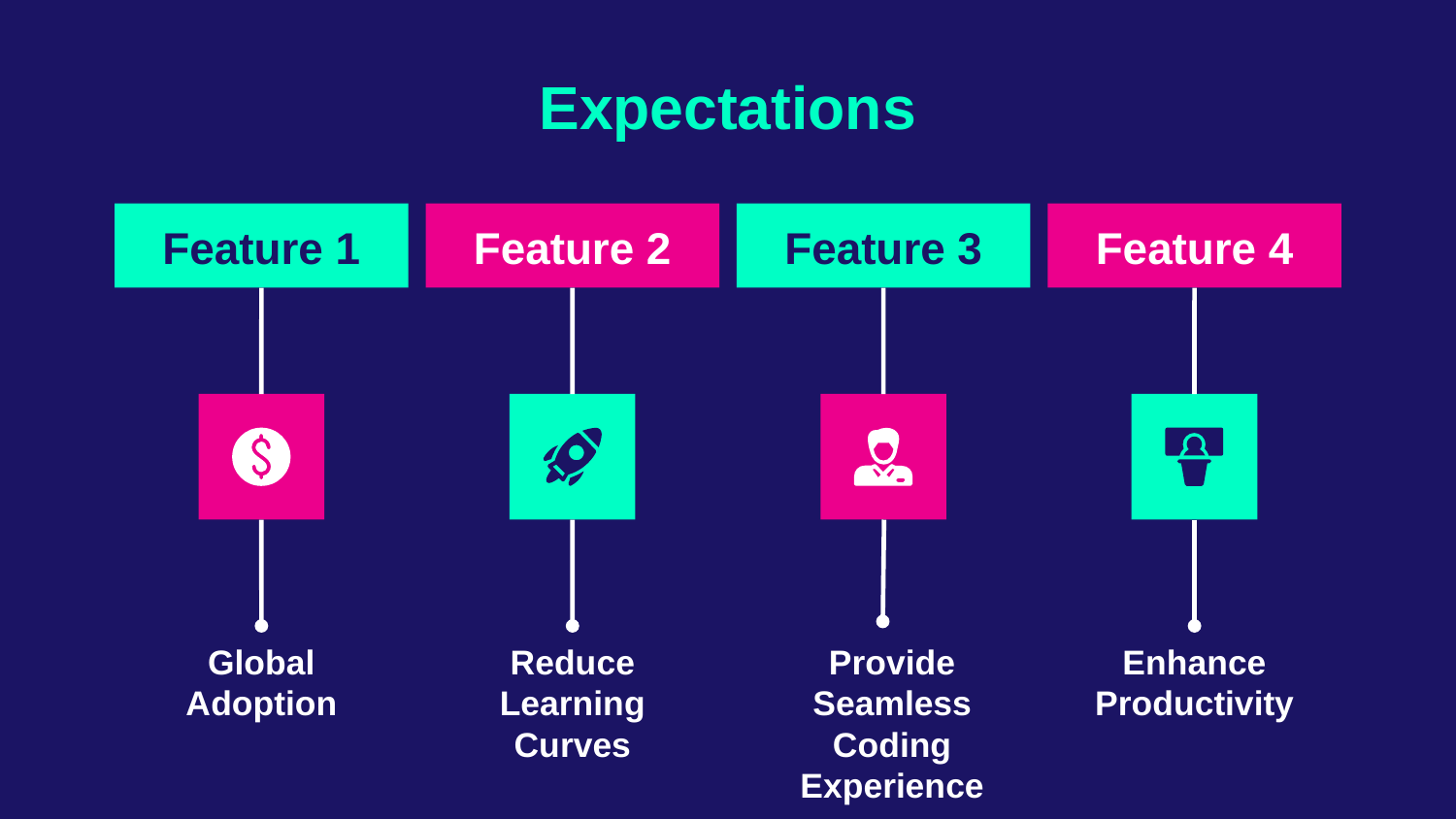

# Expectations
Feature 1
Global Adoption
Feature 2
Reduce Learning Curves
Feature 3
Provide Seamless Coding Experience
Feature 4
Enhance Productivity